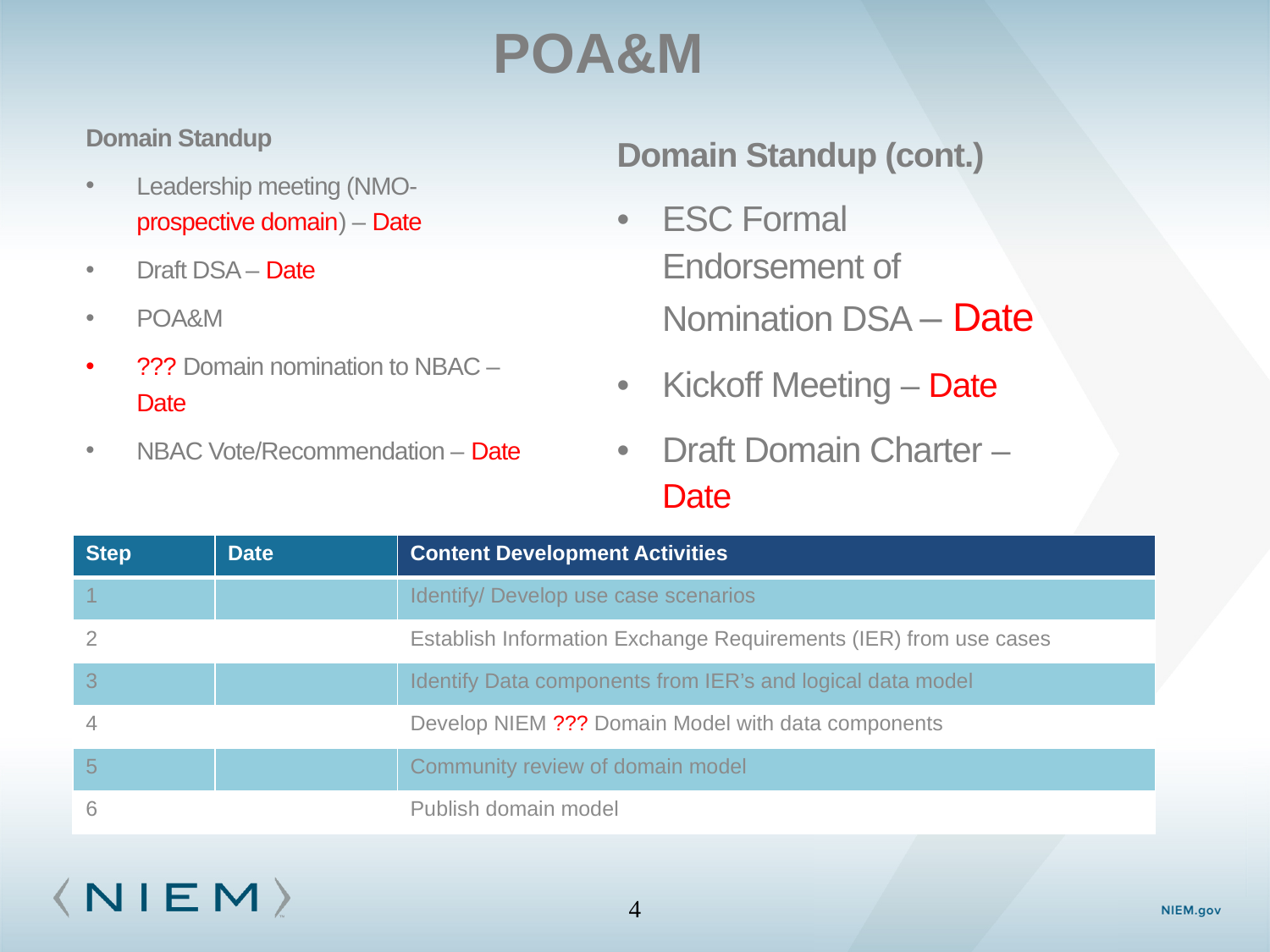

# POA&M
Domain Standup
Leadership meeting (NMO-prospective domain) – Date
Draft DSA – Date
POA&M
??? Domain nomination to NBAC – Date
NBAC Vote/Recommendation – Date

Domain Standup (cont.)
ESC Formal Endorsement of Nomination DSA – Date
Kickoff Meeting – Date
Draft Domain Charter – Date

| Step | Date | Content Development Activities |
| --- | --- | --- |
| 1 |  | Identify/ Develop use case scenarios |
| 2 |  | Establish Information Exchange Requirements (IER) from use cases |
| 3 |  | Identify Data components from IER’s and logical data model |
| 4 |  | Develop NIEM ??? Domain Model with data components |
| 5 |  | Community review of domain model |
| 6 |  | Publish domain model |
4